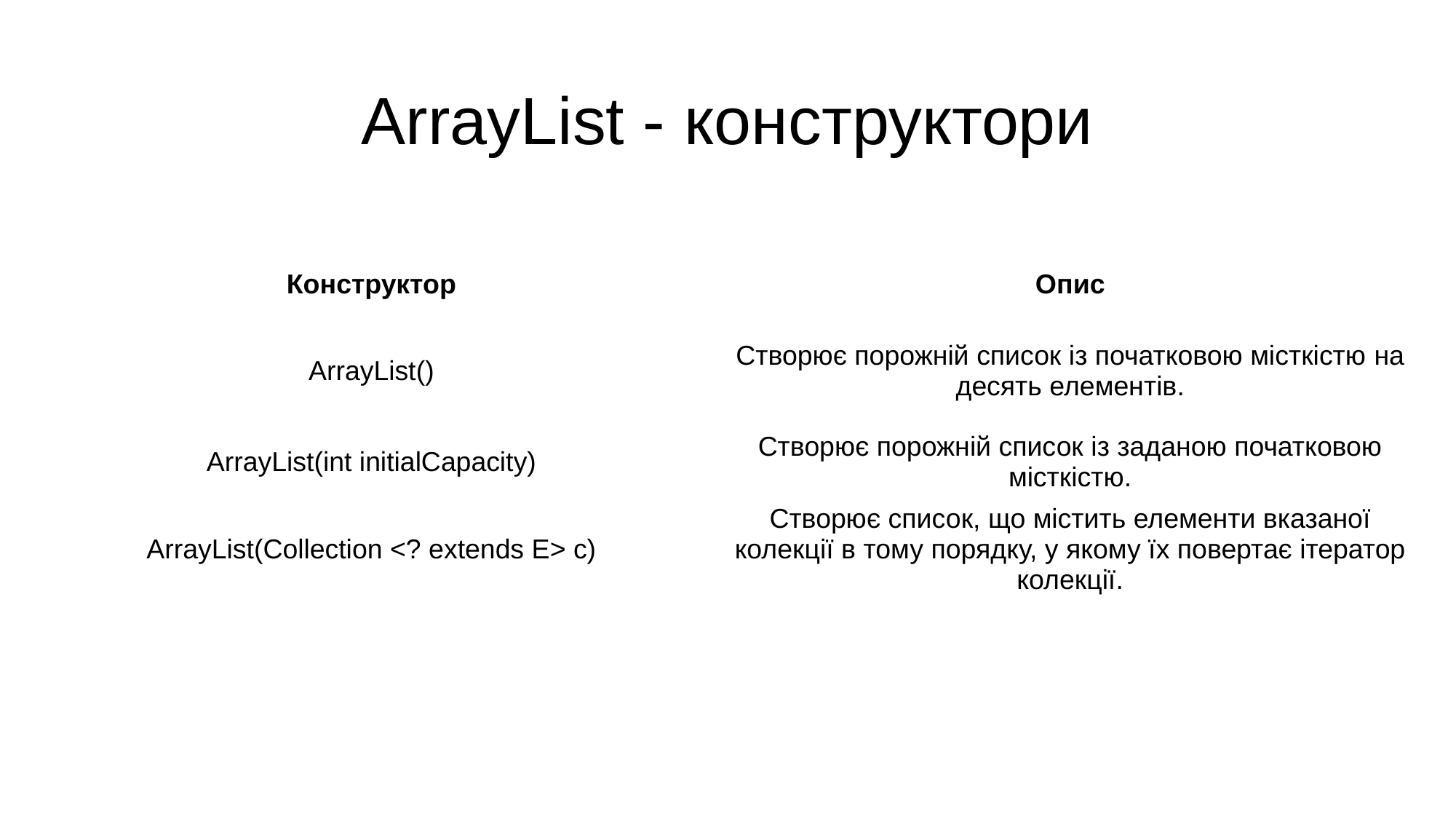

# ArrayList - конструктори
| Конструктор | Опис |
| --- | --- |
| ArrayList() | Створює порожній список із початковою місткістю на десять елементів. |
| ArrayList(int initialCapacity) | Створює порожній список із заданою початковою місткістю. |
| ArrayList(Collection <? extends E> c) | Створює список, що містить елементи вказаної колекції в тому порядку, у якому їх повертає ітератор колекції. |